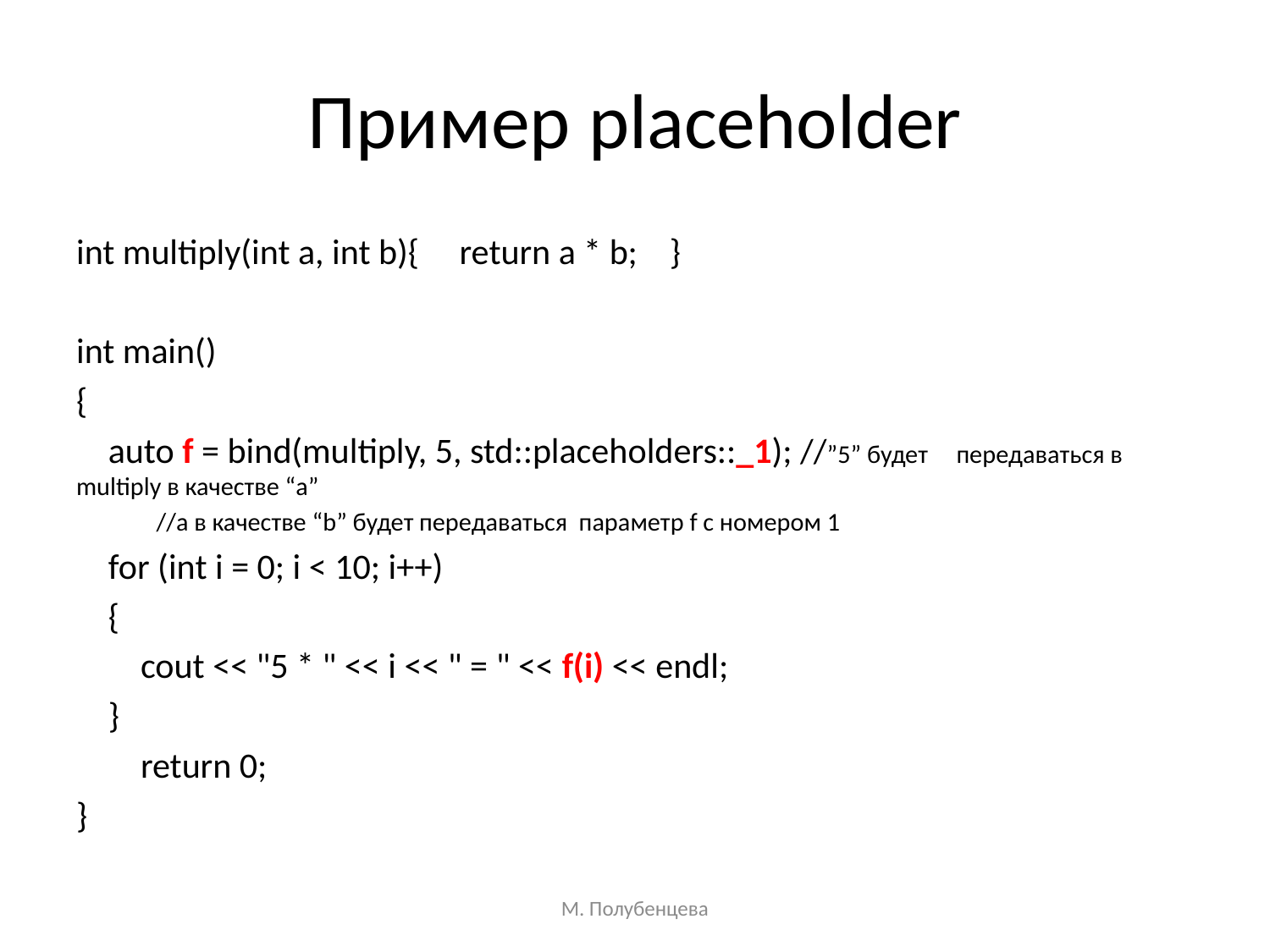

# Пример placeholder
int multiply(int a, int b){     return a * b;    }

int main()
{
    auto f = bind(multiply, 5, std::placeholders::_1); //”5” будет 		передаваться в multiply в качестве “a”
		//а в качестве “b” будет передаваться  параметр f с номером 1
    for (int i = 0; i < 10; i++)
    {
        cout << "5 * " << i << " = " << f(i) << endl;
    }
        return 0;
}

М. Полубенцева